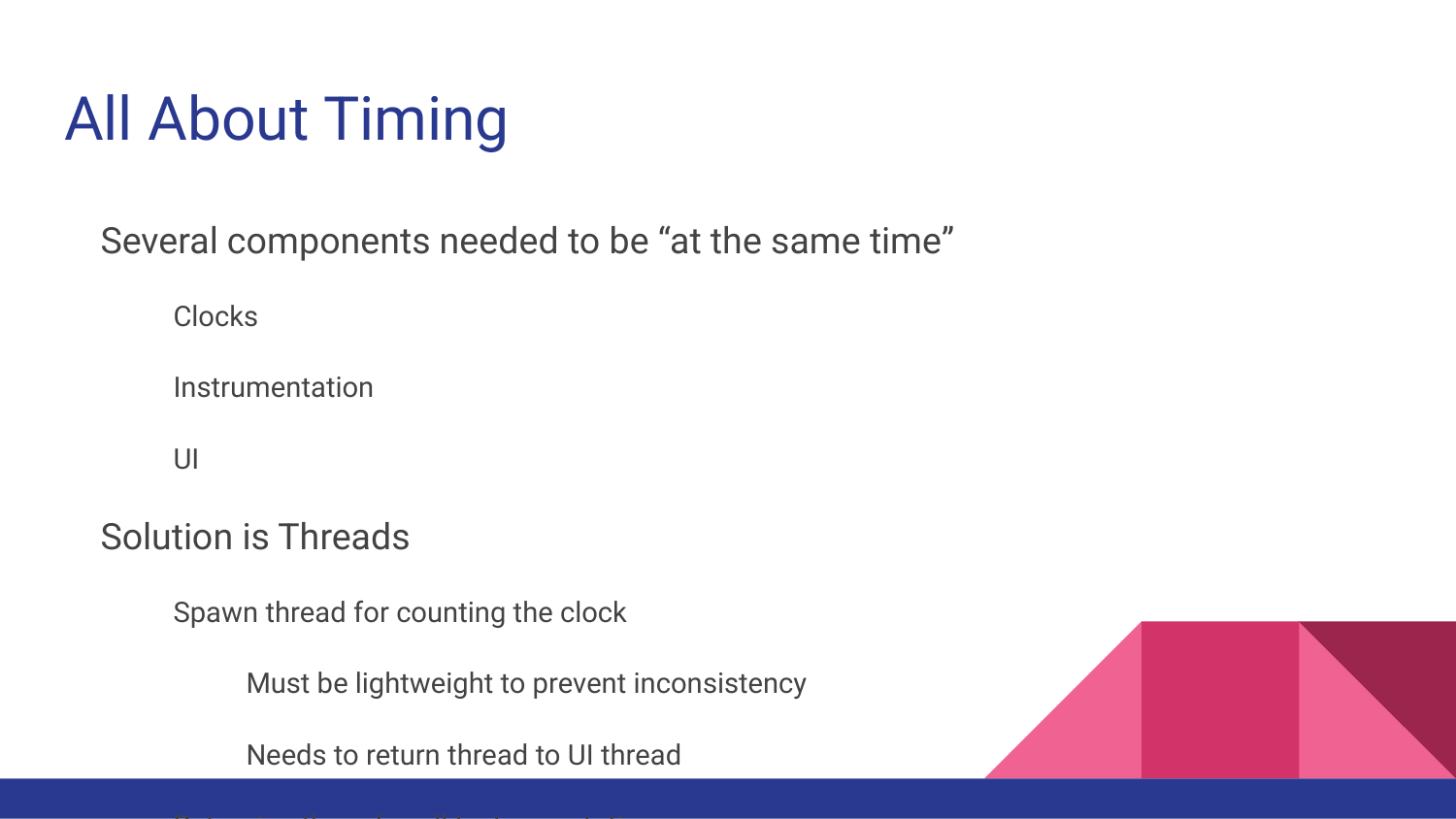

# All About Timing
Several components needed to be “at the same time”
Clocks
Instrumentation
UI
Solution is Threads
Spawn thread for counting the clock
Must be lightweight to prevent inconsistency
Needs to return thread to UI thread
Returning threads call Instrumentation